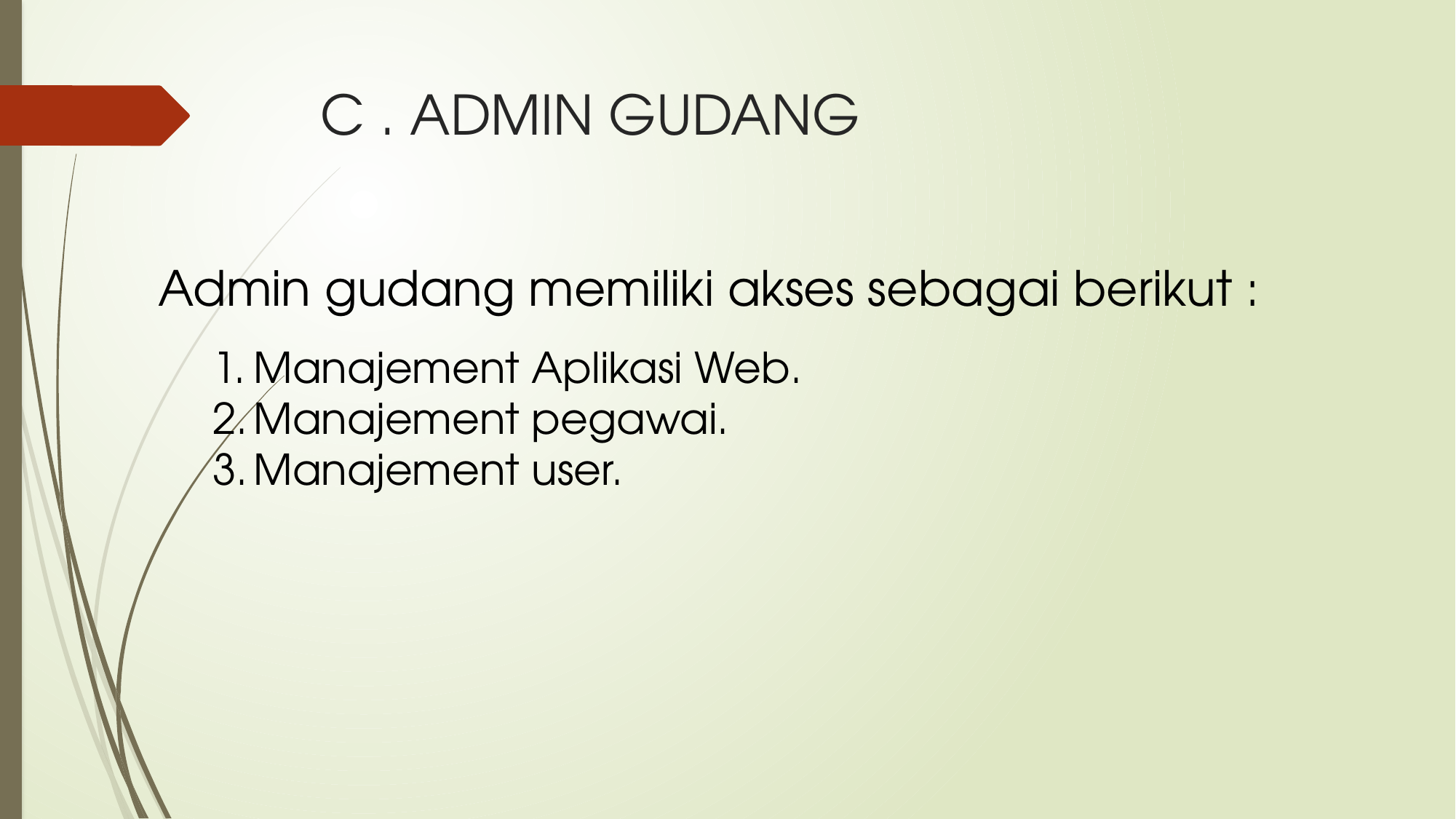

# C . ADMIN GUDANG
Admin gudang memiliki akses sebagai berikut :
Manajement Aplikasi Web.
Manajement pegawai.
Manajement user.